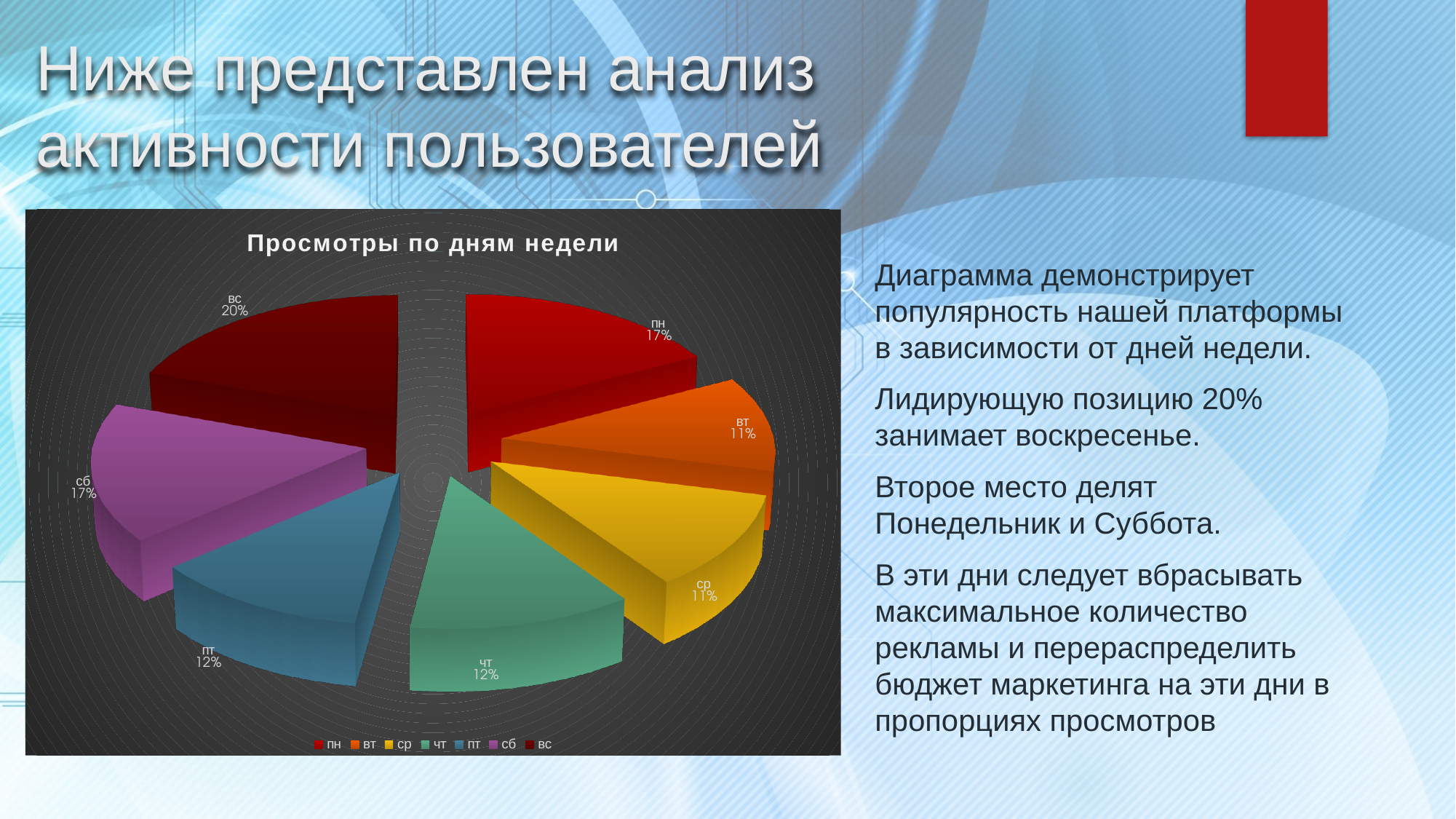

Ниже представлен анализ активности пользователей

[unsupported chart]

Диаграмма демонстрирует популярность нашей платформы в зависимости от дней недели.
Лидирующую позицию 20% занимает воскресенье.
Второе место делят Понедельник и Суббота.
В эти дни следует вбрасывать максимальное количество рекламы и перераспределить бюджет маркетинга на эти дни в пропорциях просмотров